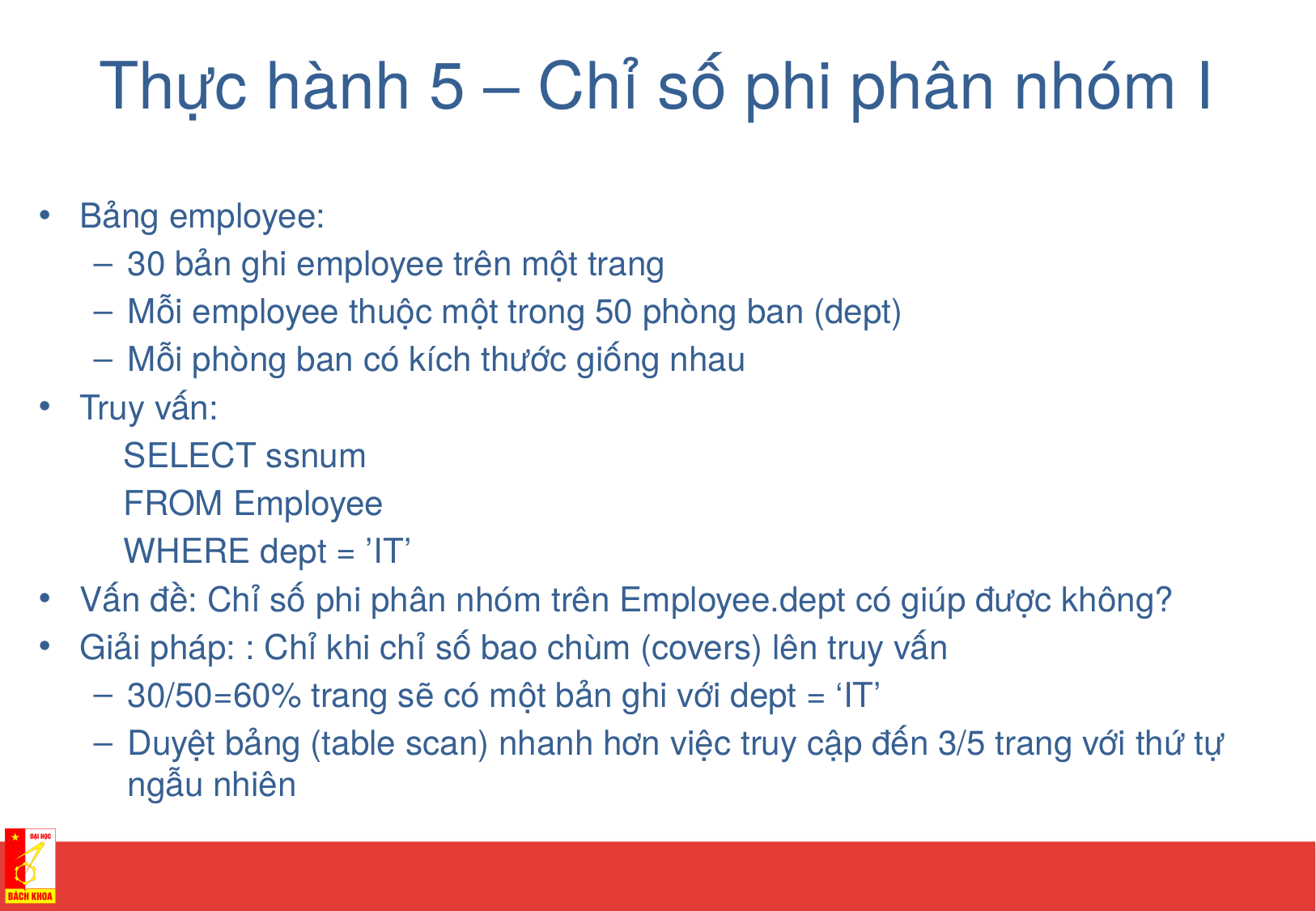

# Thực hành 5 – Chỉ số phi phân nhóm I
Bảng employee:
30 bản ghi employee trên một trang
Mỗi employee thuộc một trong 50 phòng ban (dept)
Mỗi phòng ban có kích thước giống nhau
Truy vấn:
	SELECT ssnum
	FROM Employee
	WHERE dept = ’IT’
Vấn đề: Chỉ số phi phân nhóm trên Employee.dept có giúp được không?
Giải pháp: : Chỉ khi chỉ số bao chùm (covers) lên truy vấn
30/50=60% trang sẽ có một bản ghi với dept = ‘IT’
Duyệt bảng (table scan) nhanh hơn việc truy cập đến 3/5 trang với thứ tự ngẫu nhiên